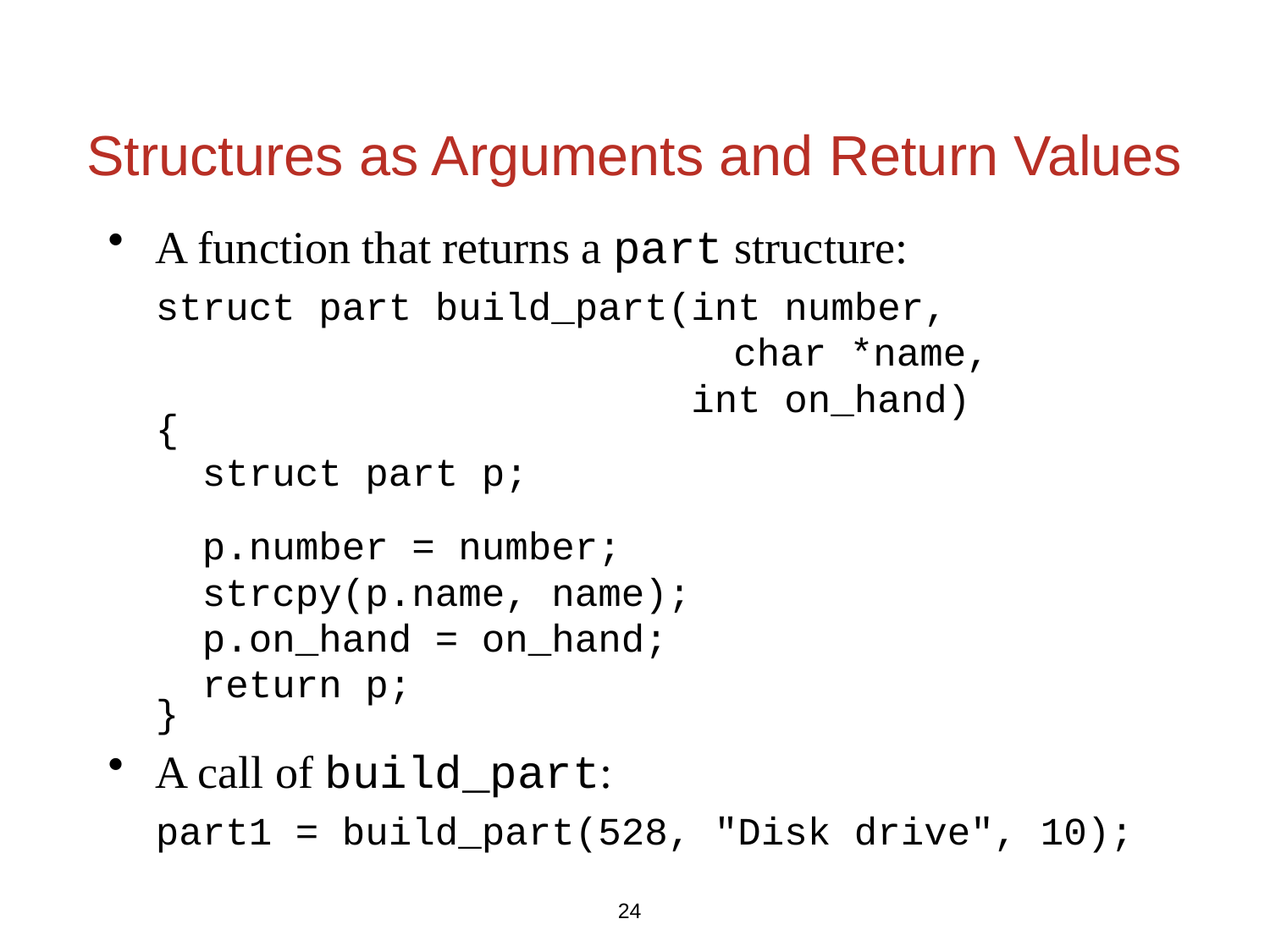

Structures as Arguments and Return Values
A function that returns a part structure:
	struct part build_part(int number,
	 				   char *name,
	                       int on_hand)
	{
	  struct part p;

	  p.number = number;
	  strcpy(p.name, name);
	  p.on_hand = on_hand;
	  return p;
	}
A call of build_part:
	part1 = build_part(528, "Disk drive", 10);
24